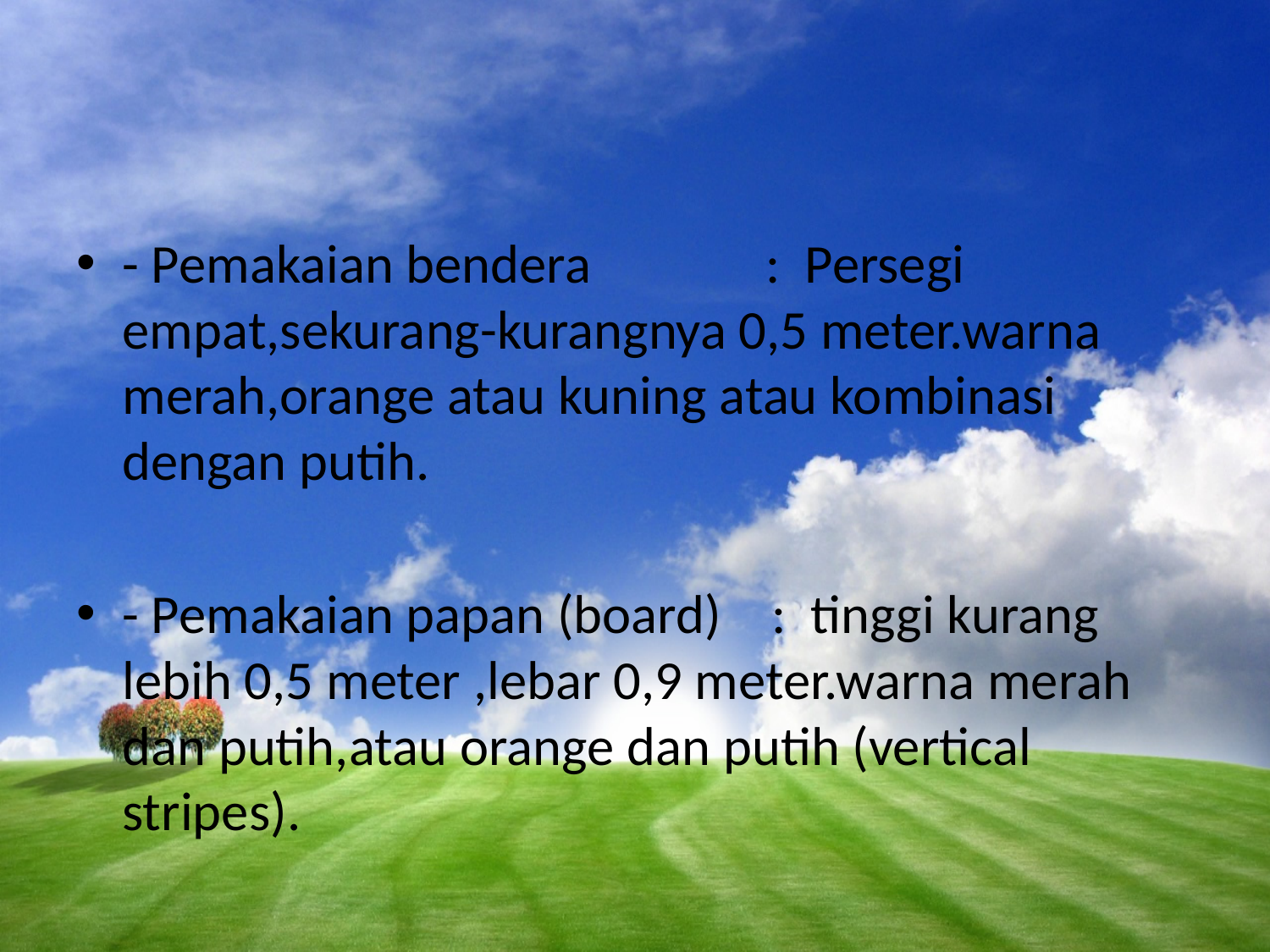

#
- Pemakaian bendera              :  Persegi empat,sekurang-kurangnya 0,5 meter.warna merah,orange atau kuning atau kombinasi dengan putih.

- Pemakaian papan (board)    :  tinggi kurang lebih 0,5 meter ,lebar 0,9 meter.warna merah dan putih,atau orange dan putih (vertical stripes).